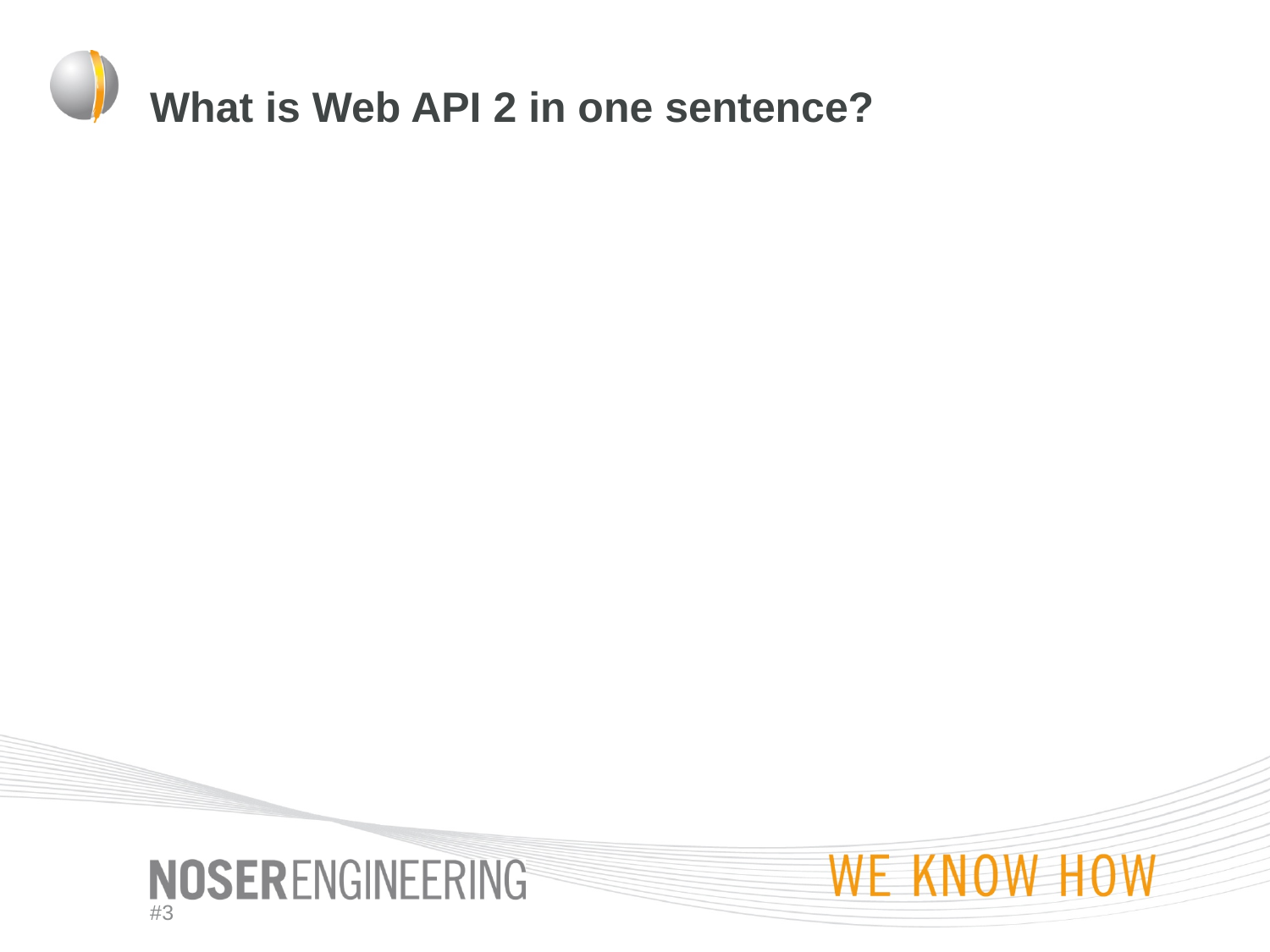

# What is Web API 2 in one sentence?

#3